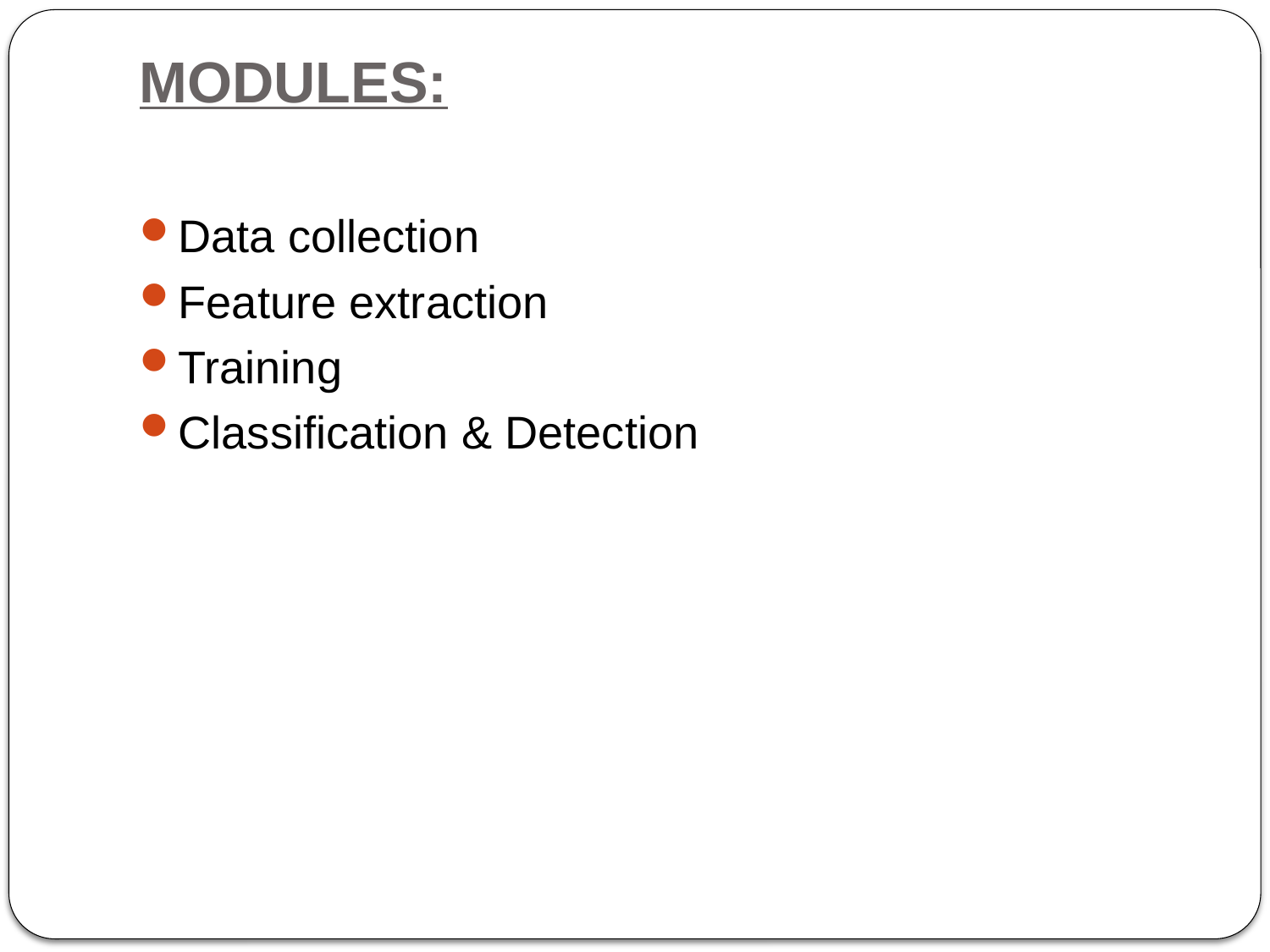

# MODULES:
Data collection
Feature extraction
Training
Classification & Detection